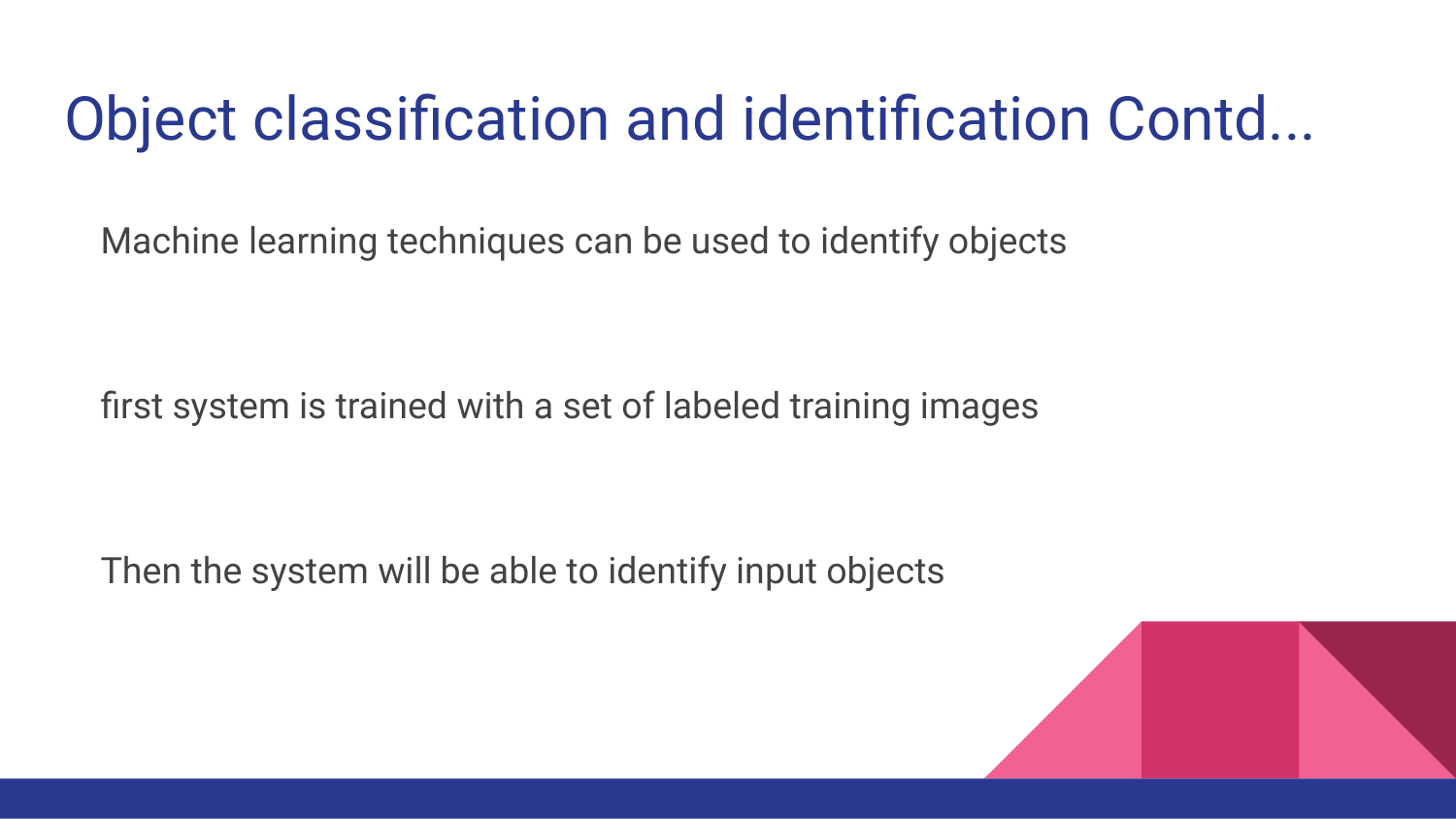

# Object classification and identification Contd...
Machine learning techniques can be used to identify objects

first system is trained with a set of labeled training images

Then the system will be able to identify input objects